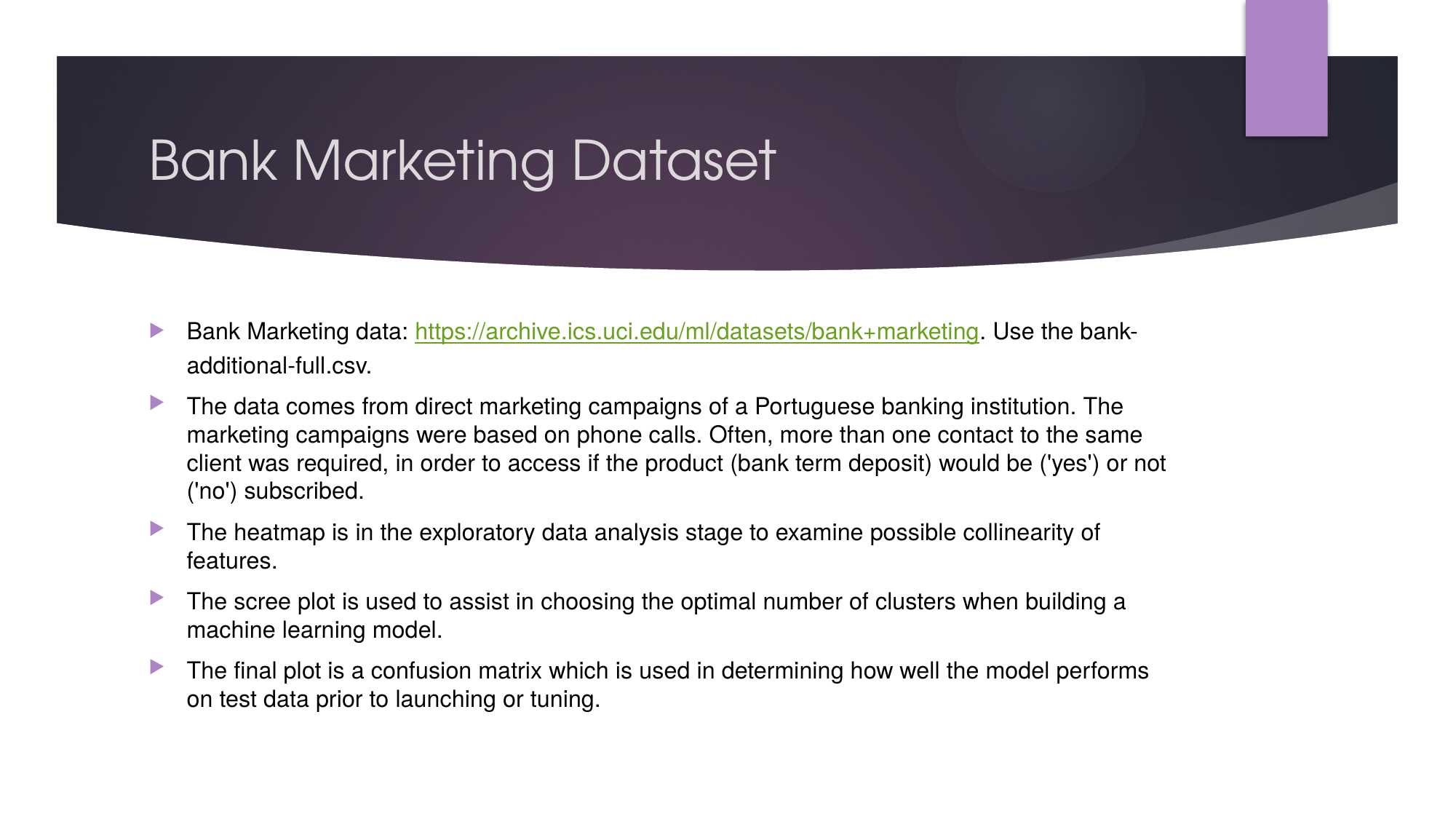

# Bank Marketing Dataset
Bank Marketing data: https://archive.ics.uci.edu/ml/datasets/bank+marketing. Use the bank-additional-full.csv.
The data comes from direct marketing campaigns of a Portuguese banking institution. The marketing campaigns were based on phone calls. Often, more than one contact to the same client was required, in order to access if the product (bank term deposit) would be ('yes') or not ('no') subscribed.
The heatmap is in the exploratory data analysis stage to examine possible collinearity of features.
The scree plot is used to assist in choosing the optimal number of clusters when building a machine learning model.
The final plot is a confusion matrix which is used in determining how well the model performs on test data prior to launching or tuning.